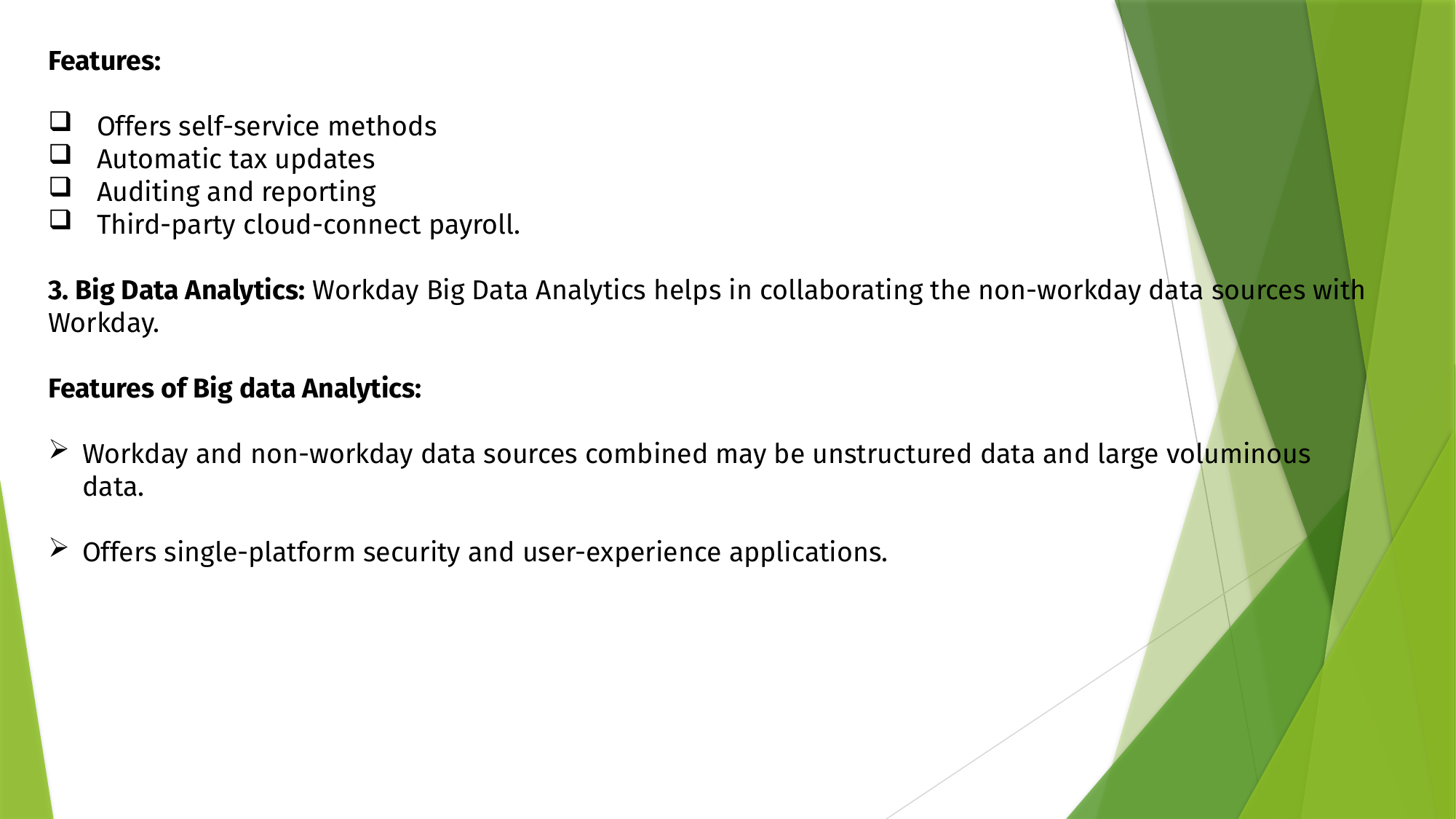

Features:

  Offers self-service methods
  Automatic tax updates
  Auditing and reporting
  Third-party cloud-connect payroll.

3. Big Data Analytics: Workday Big Data Analytics helps in collaborating the non-workday data sources with Workday.

Features of Big data Analytics:

Workday and non-workday data sources combined may be unstructured data and large voluminous data.

Offers single-platform security and user-experience applications.